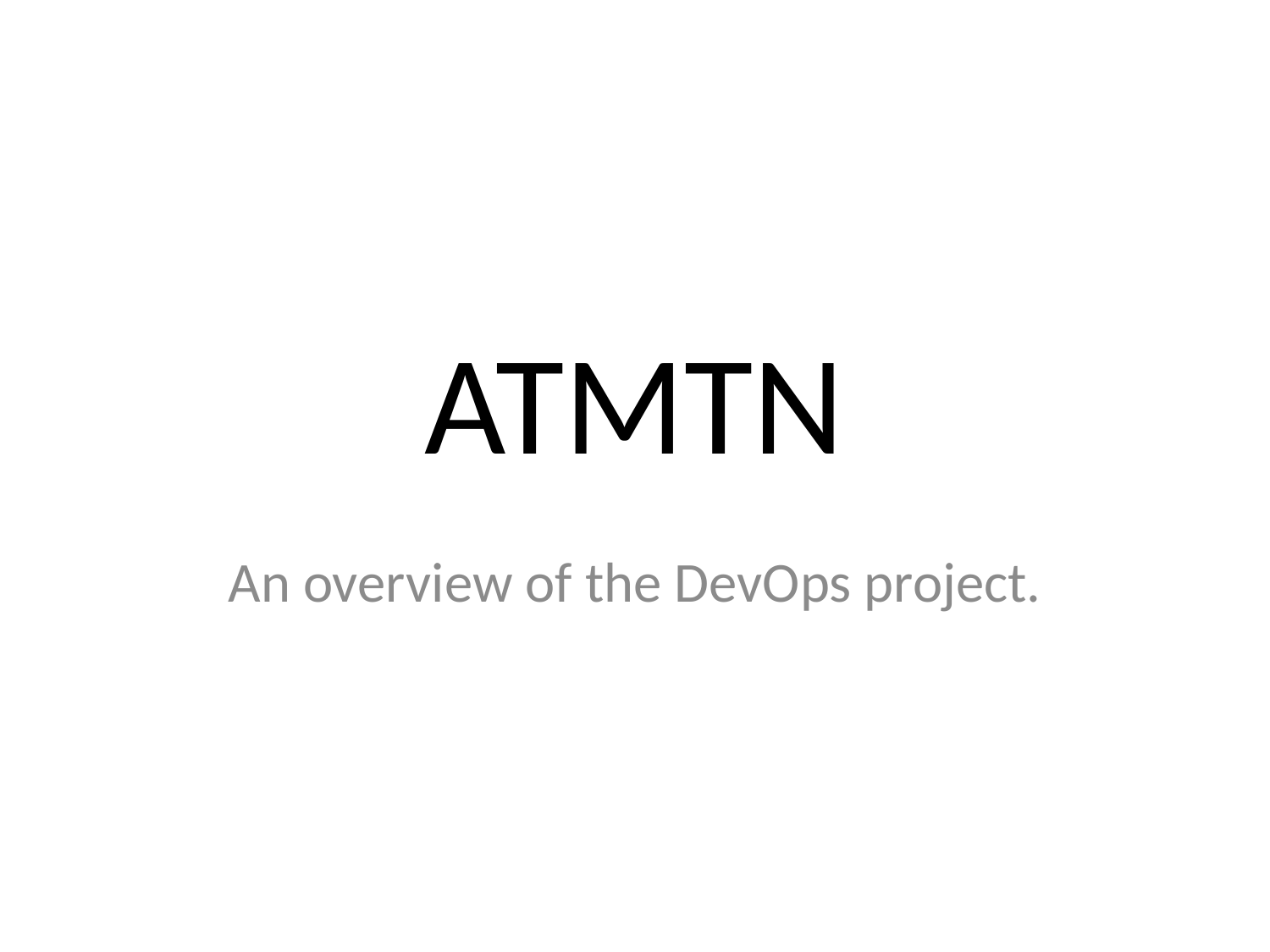

# ATMTN
An overview of the DevOps project.